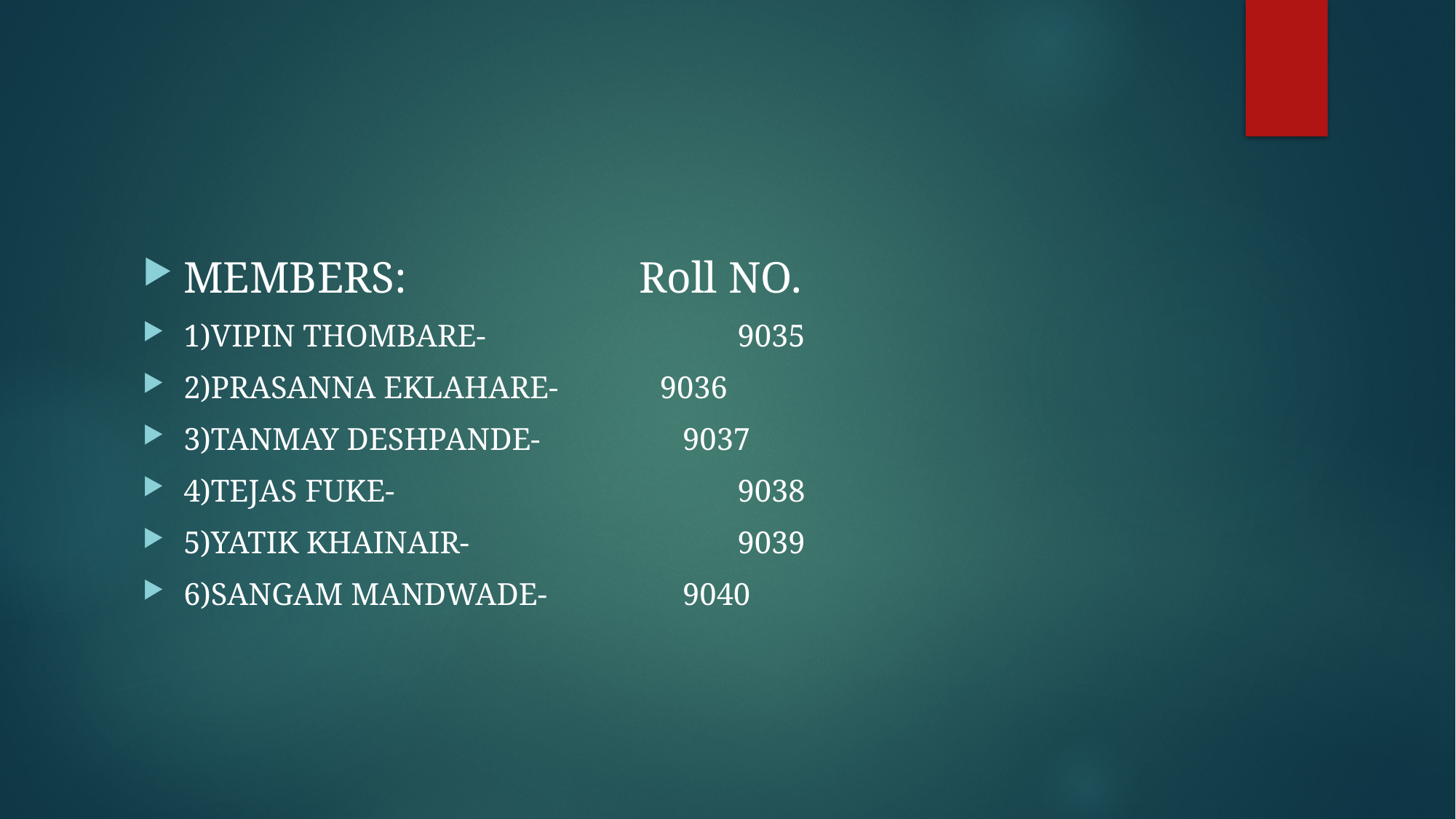

MEMBERS:                     Roll NO.
1)VIPIN THOMBARE-		               9035
2)PRASANNA EKLAHARE-             9036
3)TANMAY DESHPANDE-	        9037
4)TEJAS FUKE-			               9038
5)YATIK KHAINAIR-		               9039
6)SANGAM MANDWADE-	        9040